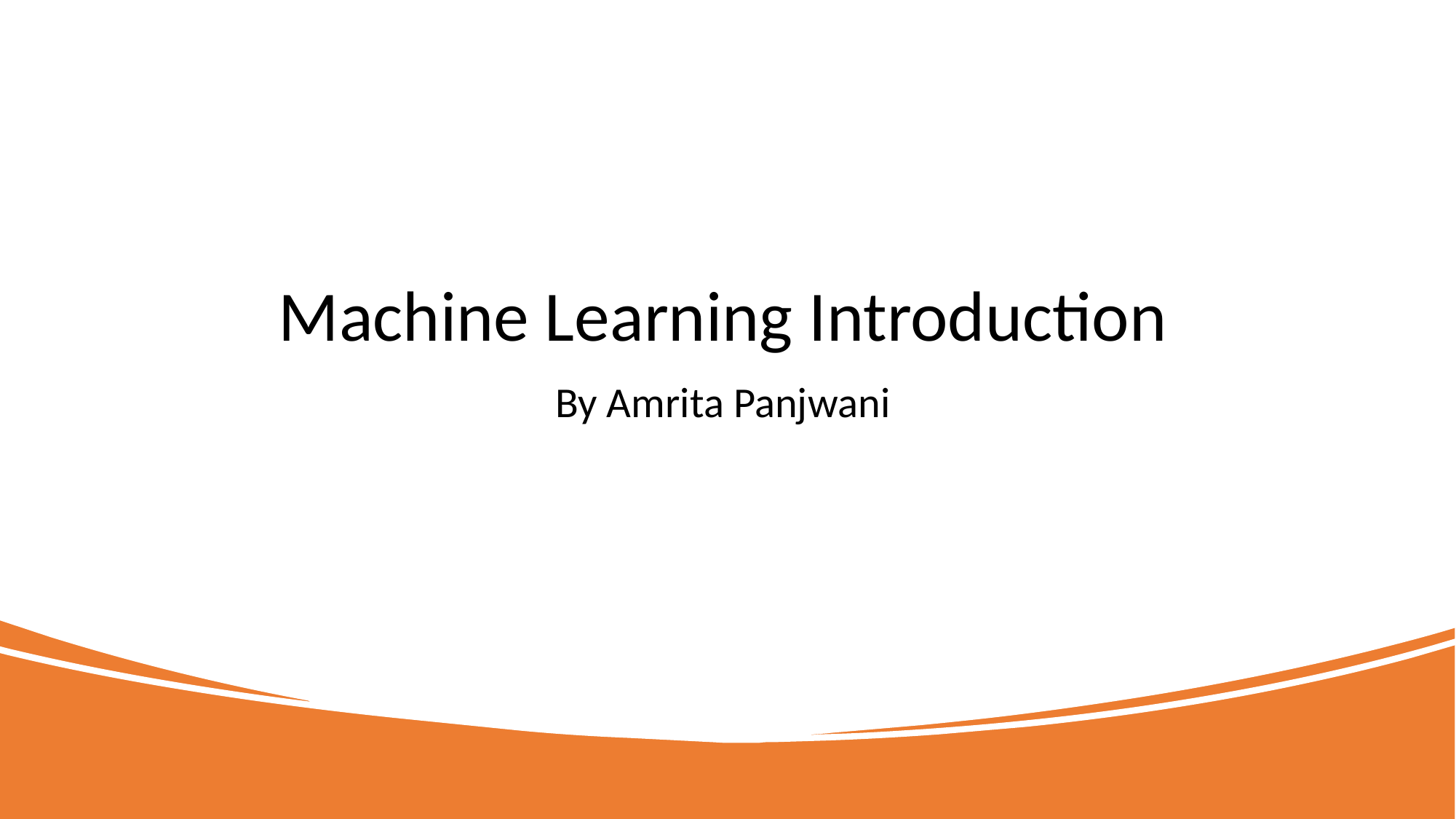

# Machine Learning Introduction
By Amrita Panjwani